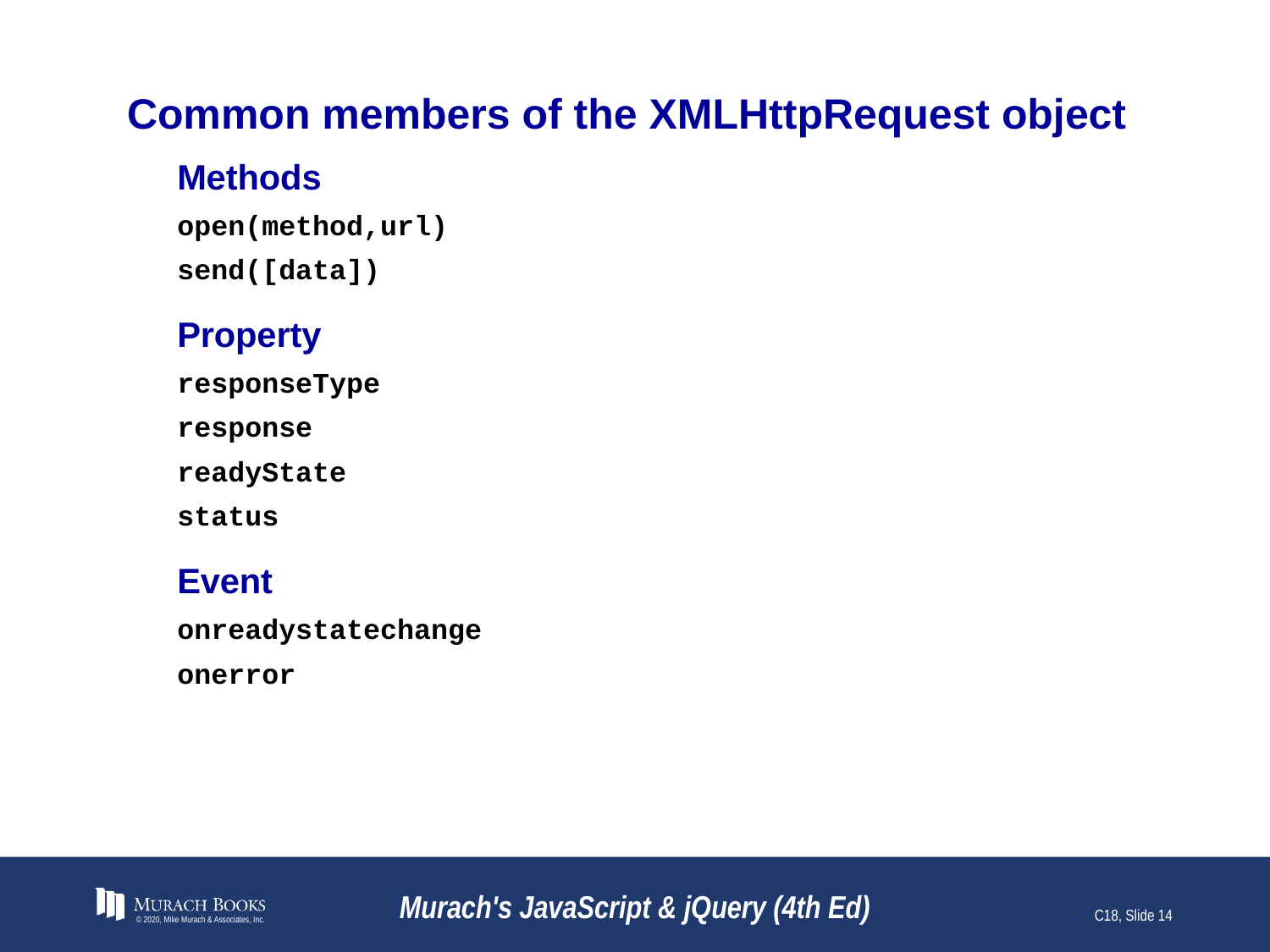

# Common members of the XMLHttpRequest object
Methods
open(method,url)
send([data])
Property
responseType
response
readyState
status
Event
onreadystatechange
onerror

© 2020, Mike Murach & Associates, Inc.
Murach's JavaScript & jQuery (4th Ed)

C18, Slide 14